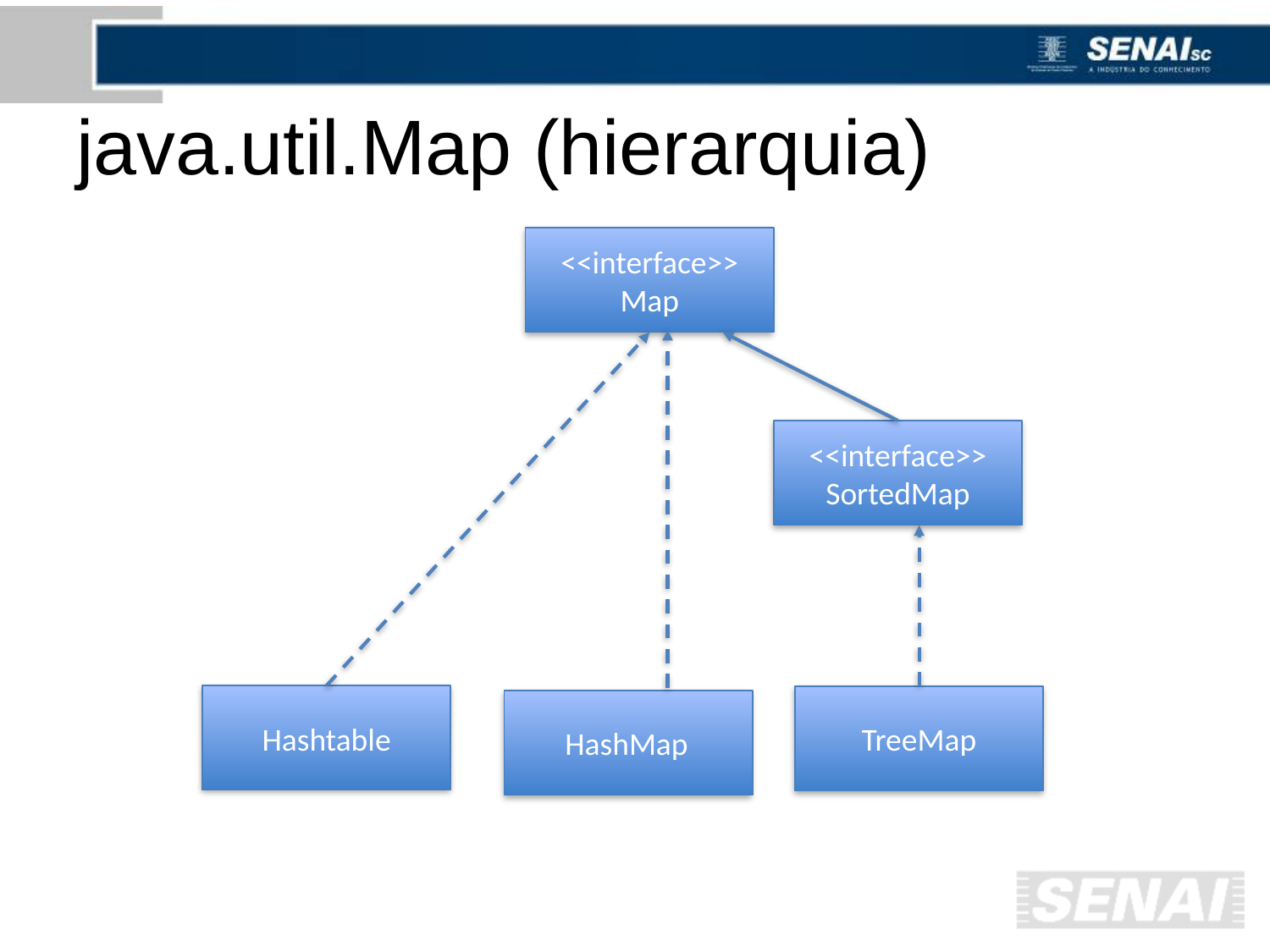

# java.util.Map (hierarquia)
<<interface>>
Map
<<interface>>
SortedMap
Hashtable
TreeMap
HashMap